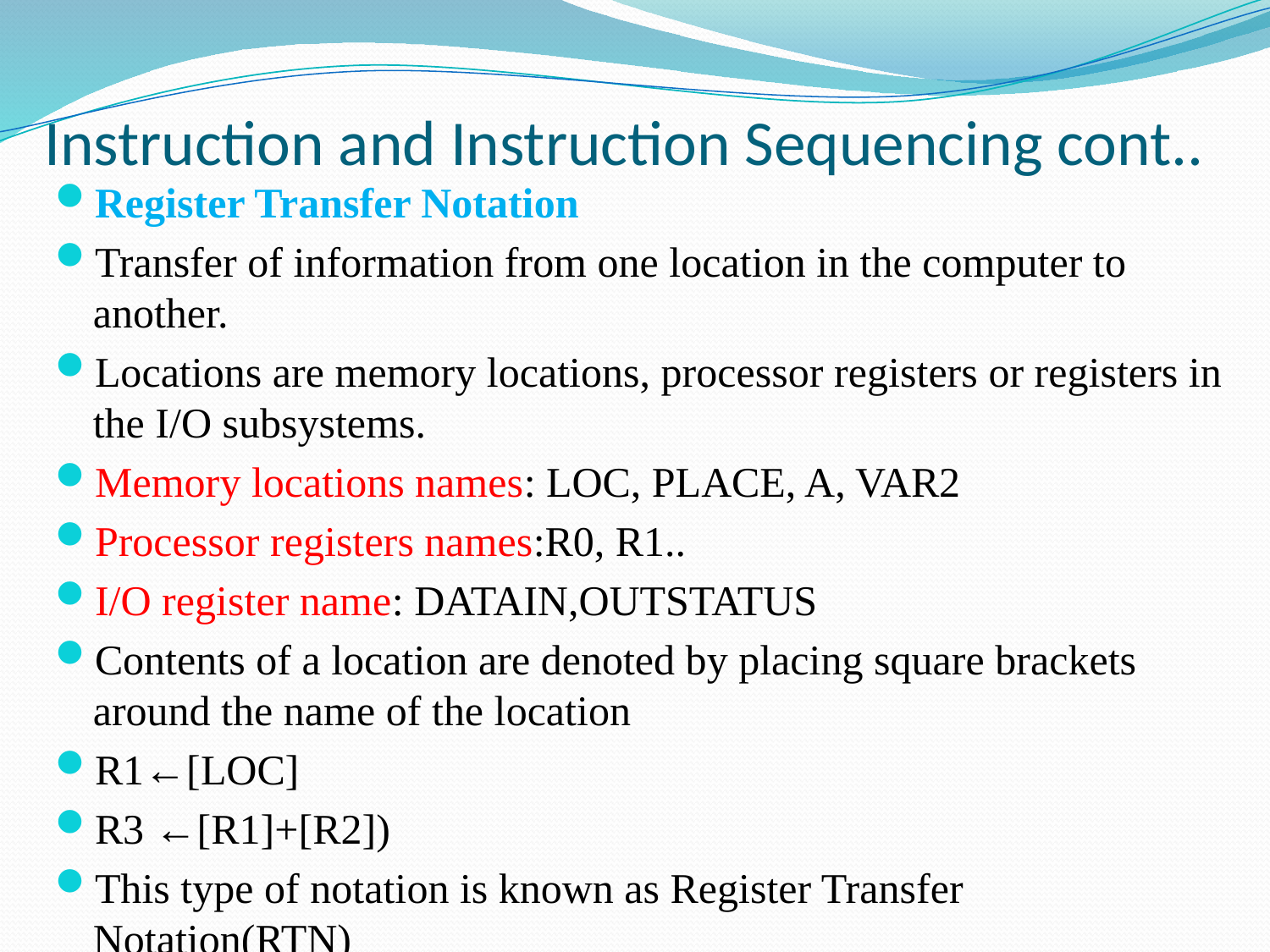

Instruction and Instruction Sequencing cont..
Register Transfer Notation
Transfer of information from one location in the computer to another.
Locations are memory locations, processor registers or registers in the I/O subsystems.
Memory locations names: LOC, PLACE, A, VAR2
Processor registers names:R0, R1..
I/O register name: DATAIN,OUTSTATUS
Contents of a location are denoted by placing square brackets around the name of the location
R1←[LOC]
R3 ←[R1]+[R2])
This type of notation is known as Register Transfer Notation(RTN)